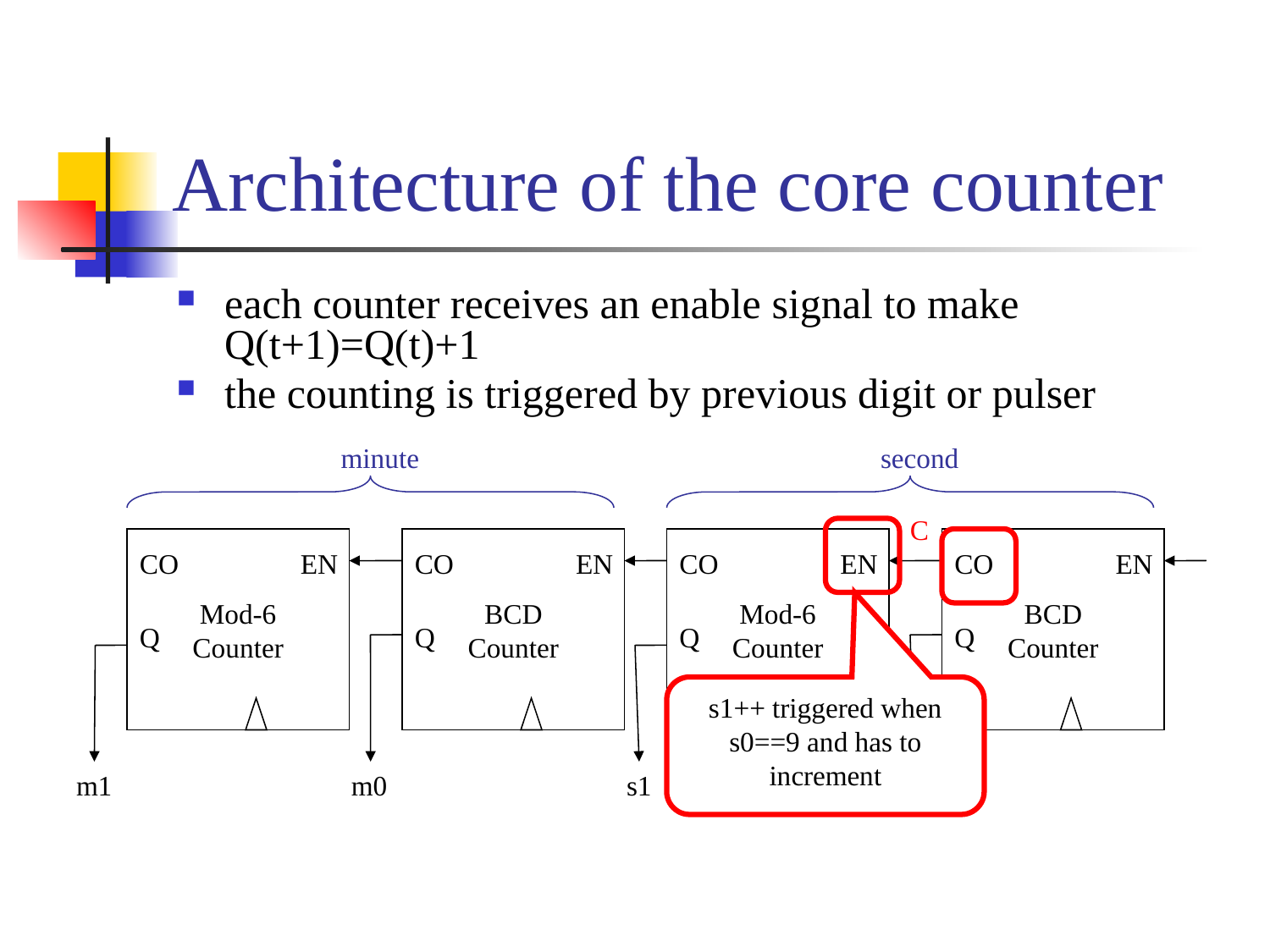

# Architecture of the core counter
each counter receives an enable signal to make Q(t+1)=Q(t)+1
the counting is triggered by previous digit or pulser

minute

second
C

Mod-6
Counter
CO
EN
Q

BCD
Counter
CO
EN
Q

Mod-6
Counter
CO
EN
Q

BCD
Counter
CO
EN
Q

m1
m0
s1
s0

s1++ triggered when s0==9 and has to increment